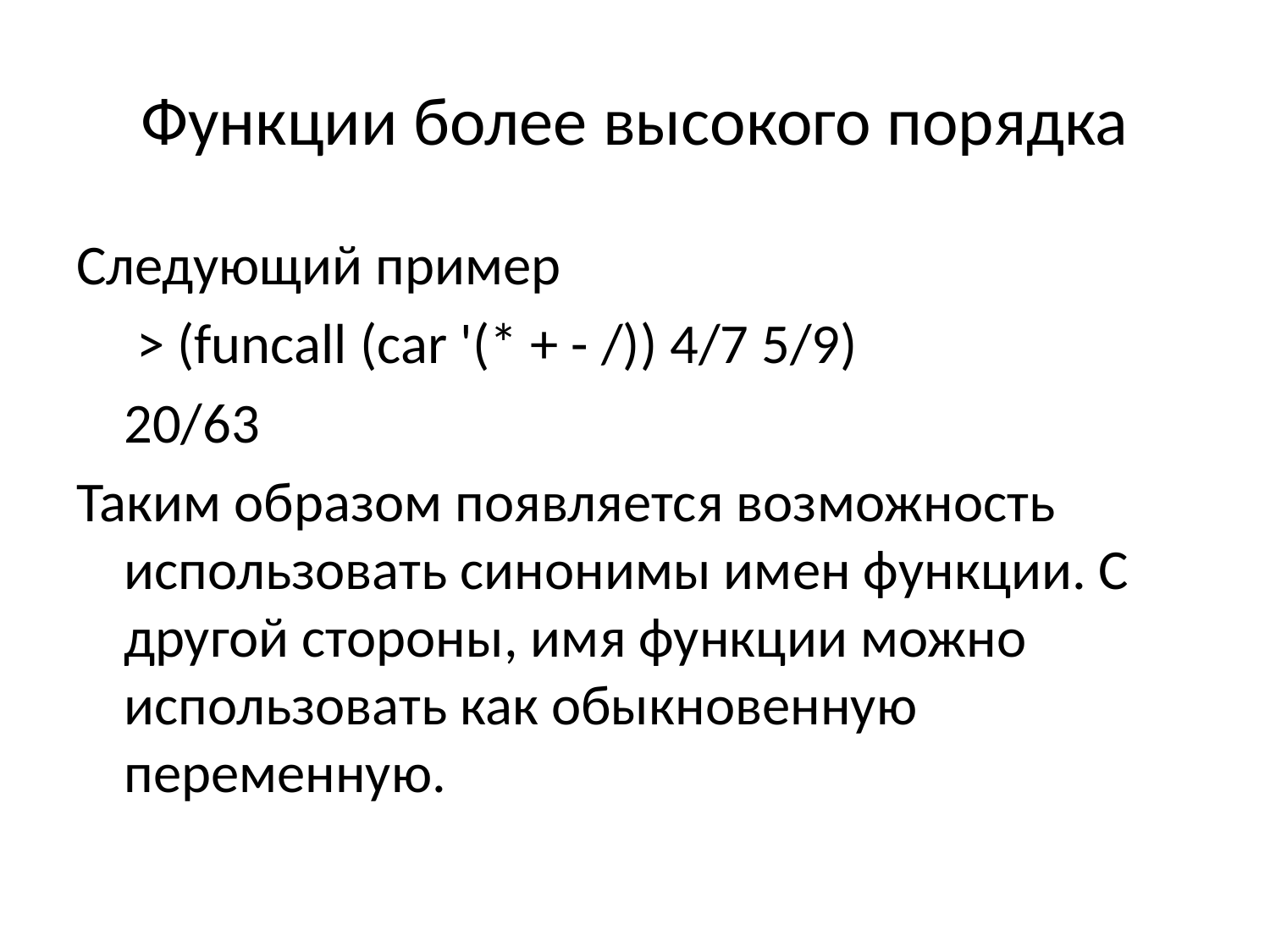

# Функции более высокого порядка
Следующий пример
	 > (funcall (car '(* + - /)) 4/7 5/9)
	20/63
Таким образом появляется возможность использовать синонимы имен функции. С другой стороны, имя функции можно использовать как обыкновенную переменную.